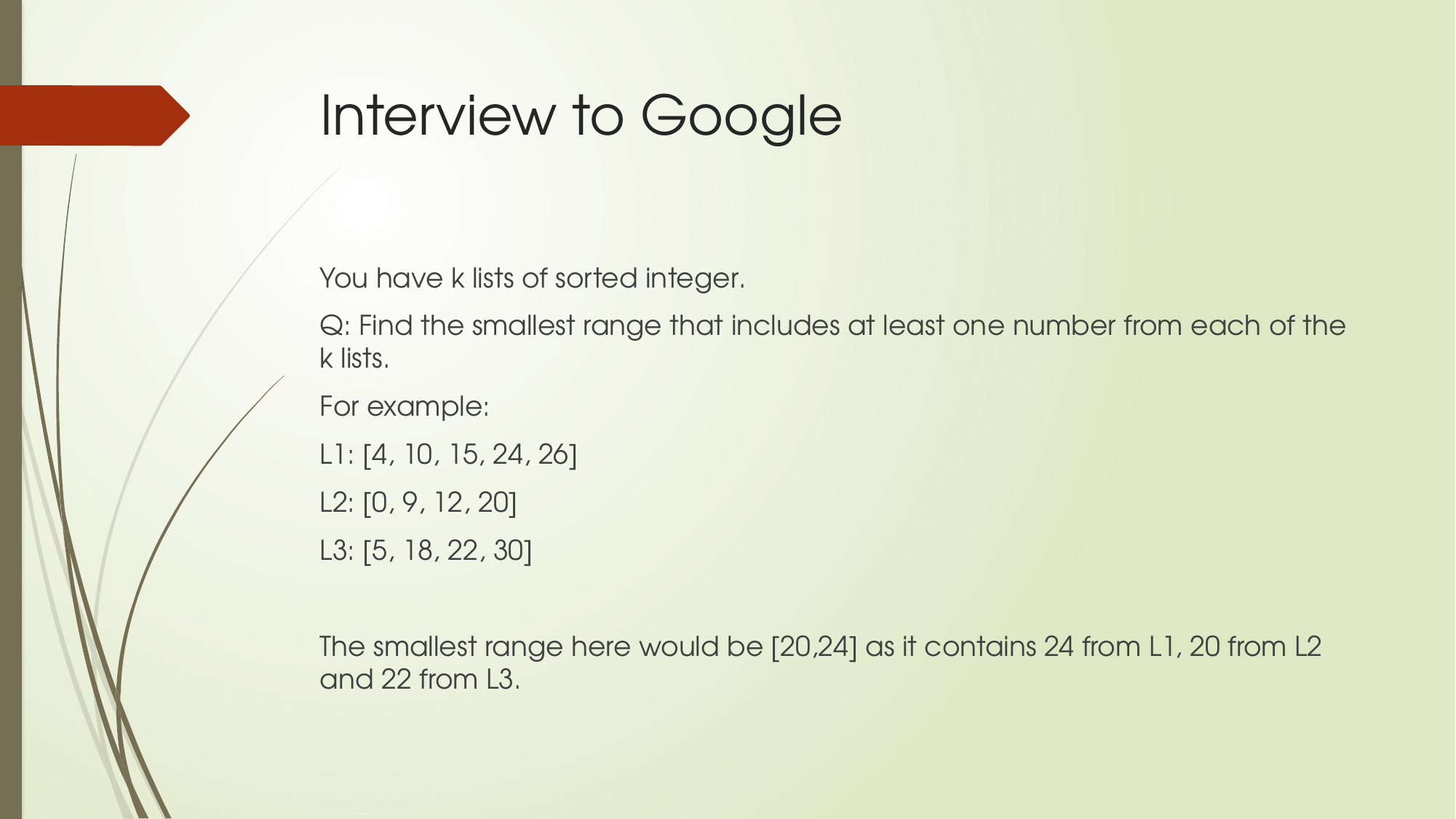

# Interview to Google
You have k lists of sorted integer.
Q: Find the smallest range that includes at least one number from each of the k lists.
For example:
L1: [4, 10, 15, 24, 26]
L2: [0, 9, 12, 20]
L3: [5, 18, 22, 30]

The smallest range here would be [20,24] as it contains 24 from L1, 20 from L2 and 22 from L3.